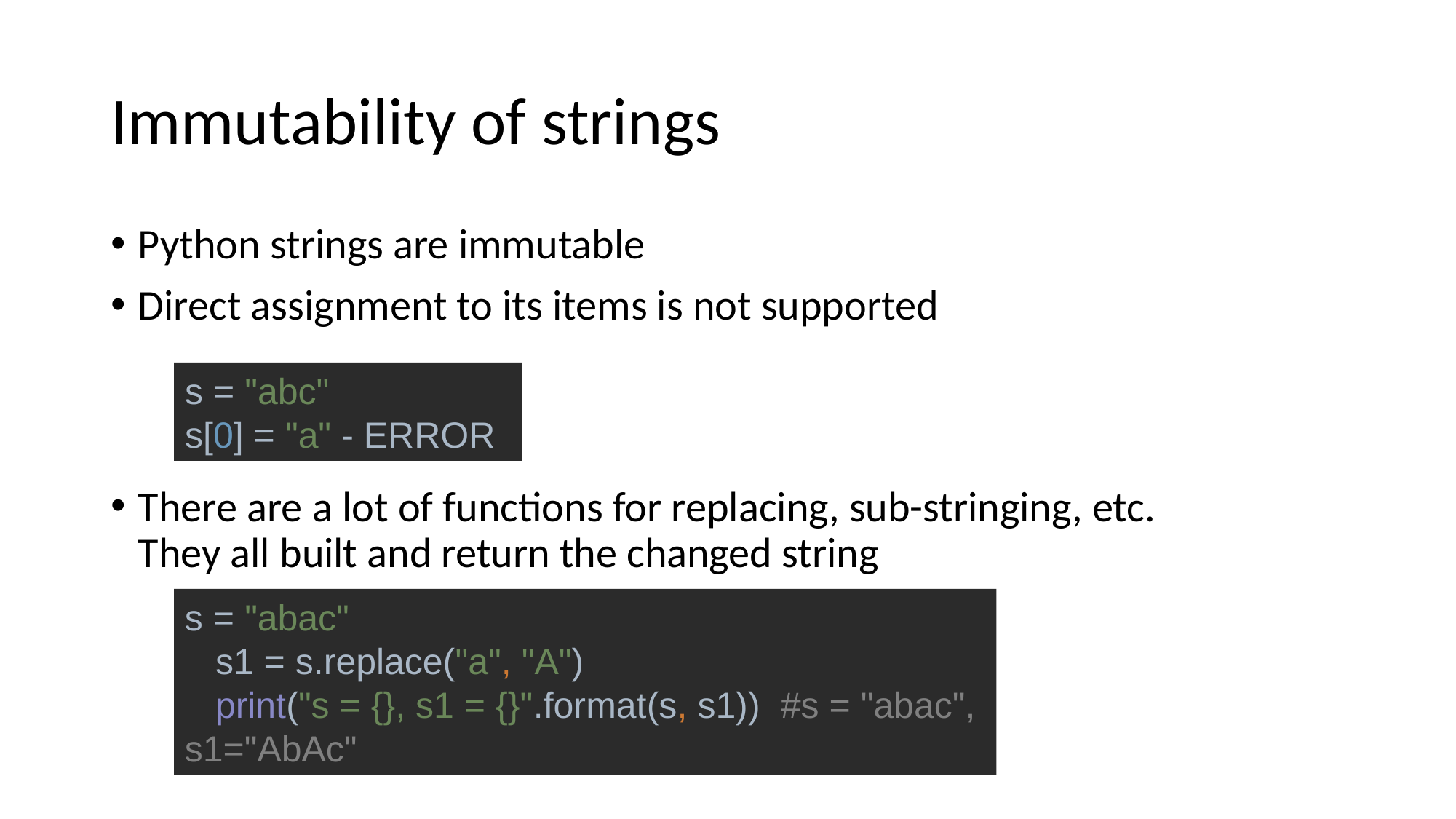

# Immutability of strings
Python strings are immutable
Direct assignment to its items is not supported

There are a lot of functions for replacing, sub-stringing, etc. They all built and return the changed string
s = "abc"
s[0] = "a" - ERROR
s = "abac"
   s1 = s.replace("a", "A")
   print("s = {}, s1 = {}".format(s, s1))  #s = "abac", s1="AbAc"